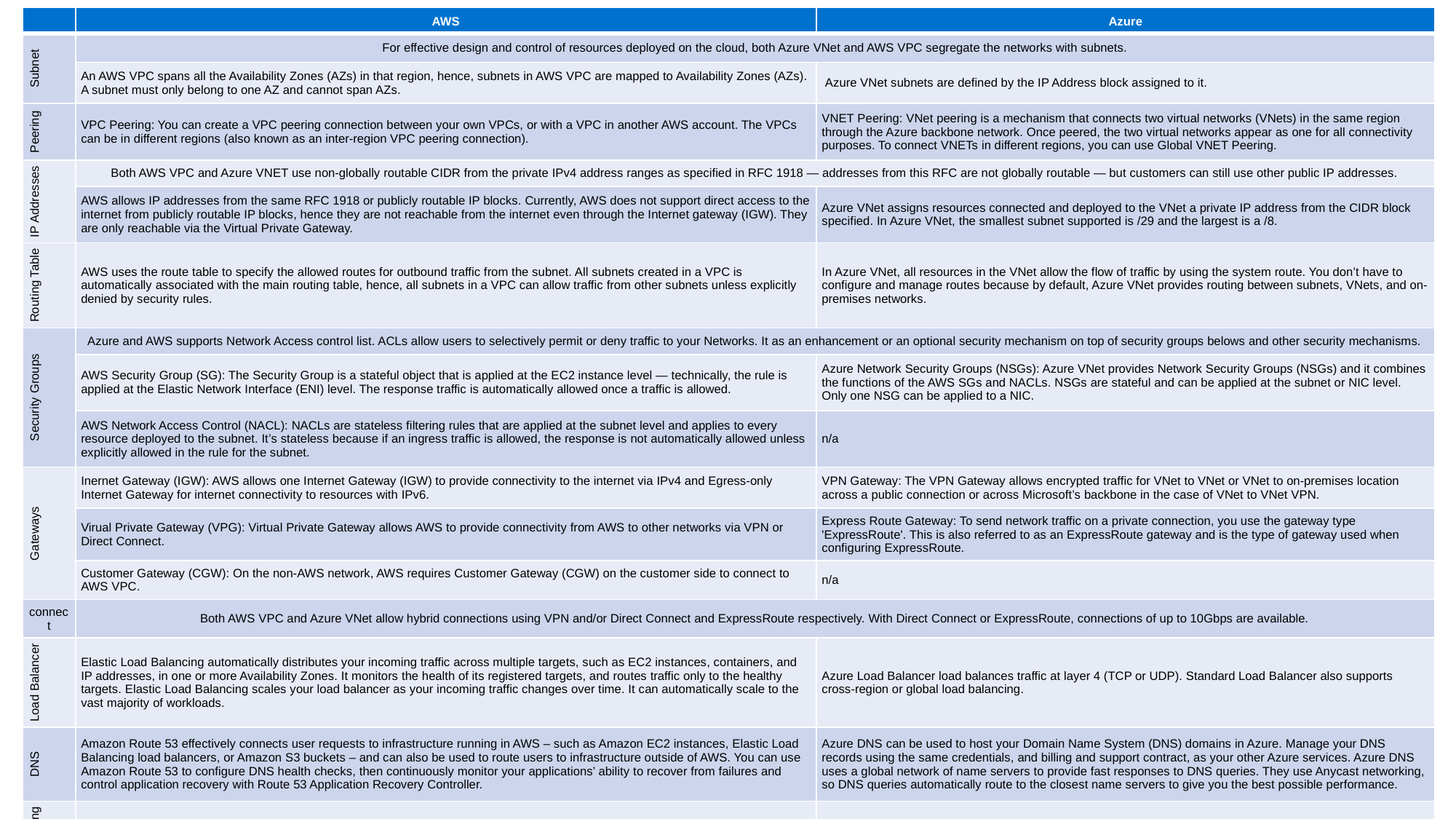

|  | AWS | Azure |
| --- | --- | --- |
| Subnet | For effective design and control of resources deployed on the cloud, both Azure VNet and AWS VPC segregate the networks with subnets. |  |
|  | An AWS VPC spans all the Availability Zones (AZs) in that region, hence, subnets in AWS VPC are mapped to Availability Zones (AZs). A subnet must only belong to one AZ and cannot span AZs. | Azure VNet subnets are defined by the IP Address block assigned to it. |
| Peering | VPC Peering: You can create a VPC peering connection between your own VPCs, or with a VPC in another AWS account. The VPCs can be in different regions (also known as an inter-region VPC peering connection). | VNET Peering: VNet peering is a mechanism that connects two virtual networks (VNets) in the same region through the Azure backbone network. Once peered, the two virtual networks appear as one for all connectivity purposes. To connect VNETs in different regions, you can use Global VNET Peering. |
| IP Addresses | Both AWS VPC and Azure VNET use non-globally routable CIDR from the private IPv4 address ranges as specified in RFC 1918 — addresses from this RFC are not globally routable — but customers can still use other public IP addresses. |  |
|  | AWS allows IP addresses from the same RFC 1918 or publicly routable IP blocks. Currently, AWS does not support direct access to the internet from publicly routable IP blocks, hence they are not reachable from the internet even through the Internet gateway (IGW). They are only reachable via the Virtual Private Gateway. | Azure VNet assigns resources connected and deployed to the VNet a private IP address from the CIDR block specified. In Azure VNet, the smallest subnet supported is /29 and the largest is a /8. |
| Routing Table | AWS uses the route table to specify the allowed routes for outbound traffic from the subnet. All subnets created in a VPC is automatically associated with the main routing table, hence, all subnets in a VPC can allow traffic from other subnets unless explicitly denied by security rules. | In Azure VNet, all resources in the VNet allow the flow of traffic by using the system route. You don’t have to configure and manage routes because by default, Azure VNet provides routing between subnets, VNets, and on-premises networks. |
| Security Groups | Azure and AWS supports Network Access control list. ACLs allow users to selectively permit or deny traffic to your Networks. It as an enhancement or an optional security mechanism on top of security groups belows and other security mechanisms. |  |
|  | AWS Security Group (SG): The Security Group is a stateful object that is applied at the EC2 instance level — technically, the rule is applied at the Elastic Network Interface (ENI) level. The response traffic is automatically allowed once a traffic is allowed. | Azure Network Security Groups (NSGs): Azure VNet provides Network Security Groups (NSGs) and it combines the functions of the AWS SGs and NACLs. NSGs are stateful and can be applied at the subnet or NIC level. Only one NSG can be applied to a NIC. |
|  | AWS Network Access Control (NACL): NACLs are stateless filtering rules that are applied at the subnet level and applies to every resource deployed to the subnet. It’s stateless because if an ingress traffic is allowed, the response is not automatically allowed unless explicitly allowed in the rule for the subnet. | n/a |
| Gateways | Inernet Gateway (IGW): AWS allows one Internet Gateway (IGW) to provide connectivity to the internet via IPv4 and Egress-only Internet Gateway for internet connectivity to resources with IPv6. | VPN Gateway: The VPN Gateway allows encrypted traffic for VNet to VNet or VNet to on-premises location across a public connection or across Microsoft’s backbone in the case of VNet to VNet VPN. |
|  | Virual Private Gateway (VPG): Virtual Private Gateway allows AWS to provide connectivity from AWS to other networks via VPN or Direct Connect. | Express Route Gateway: To send network traffic on a private connection, you use the gateway type 'ExpressRoute'. This is also referred to as an ExpressRoute gateway and is the type of gateway used when configuring ExpressRoute. |
|  | Customer Gateway (CGW): On the non-AWS network, AWS requires Customer Gateway (CGW) on the customer side to connect to AWS VPC. | n/a |
| connect | Both AWS VPC and Azure VNet allow hybrid connections using VPN and/or Direct Connect and ExpressRoute respectively. With Direct Connect or ExpressRoute, connections of up to 10Gbps are available. |  |
| Load Balancer | Elastic Load Balancing automatically distributes your incoming traffic across multiple targets, such as EC2 instances, containers, and IP addresses, in one or more Availability Zones. It monitors the health of its registered targets, and routes traffic only to the healthy targets. Elastic Load Balancing scales your load balancer as your incoming traffic changes over time. It can automatically scale to the vast majority of workloads. | Azure Load Balancer load balances traffic at layer 4 (TCP or UDP). Standard Load Balancer also supports cross-region or global load balancing. |
| DNS | Amazon Route 53 effectively connects user requests to infrastructure running in AWS – such as Amazon EC2 instances, Elastic Load Balancing load balancers, or Amazon S3 buckets – and can also be used to route users to infrastructure outside of AWS. You can use Amazon Route 53 to configure DNS health checks, then continuously monitor your applications’ ability to recover from failures and control application recovery with Route 53 Application Recovery Controller. | Azure DNS can be used to host your Domain Name System (DNS) domains in Azure. Manage your DNS records using the same credentials, and billing and support contract, as your other Azure services. Azure DNS uses a global network of name servers to provide fast responses to DNS queries. They use Anycast networking, so DNS queries automatically route to the closest name servers to give you the best possible performance. |
| Network Monitoring | VPC Flow Logs: VPC Flow Logs is a feature that enables you to capture information about the IP traffic going to and from network interfaces in your VPC. Flow log data can be published to Amazon CloudWatch Logs or Amazon S3. After you've created a flow log, you can retrieve and view its data in the chosen destination. | Azure Network Watcher: Azure Network Watcher provides tools to monitor, diagnose, view metrics, and enable or disable logs for resources in an Azure virtual network. Network Watcher is designed to monitor and repair the network health of IaaS (Infrastructure-as-a-Service) products which includes Virtual Machines, Virtual Networks, Application Gateways, Load balancers, etc. Note: It is not intended for and will not work for PaaS monitoring or Web analytics. |

Thursday, October 7, 2021
15